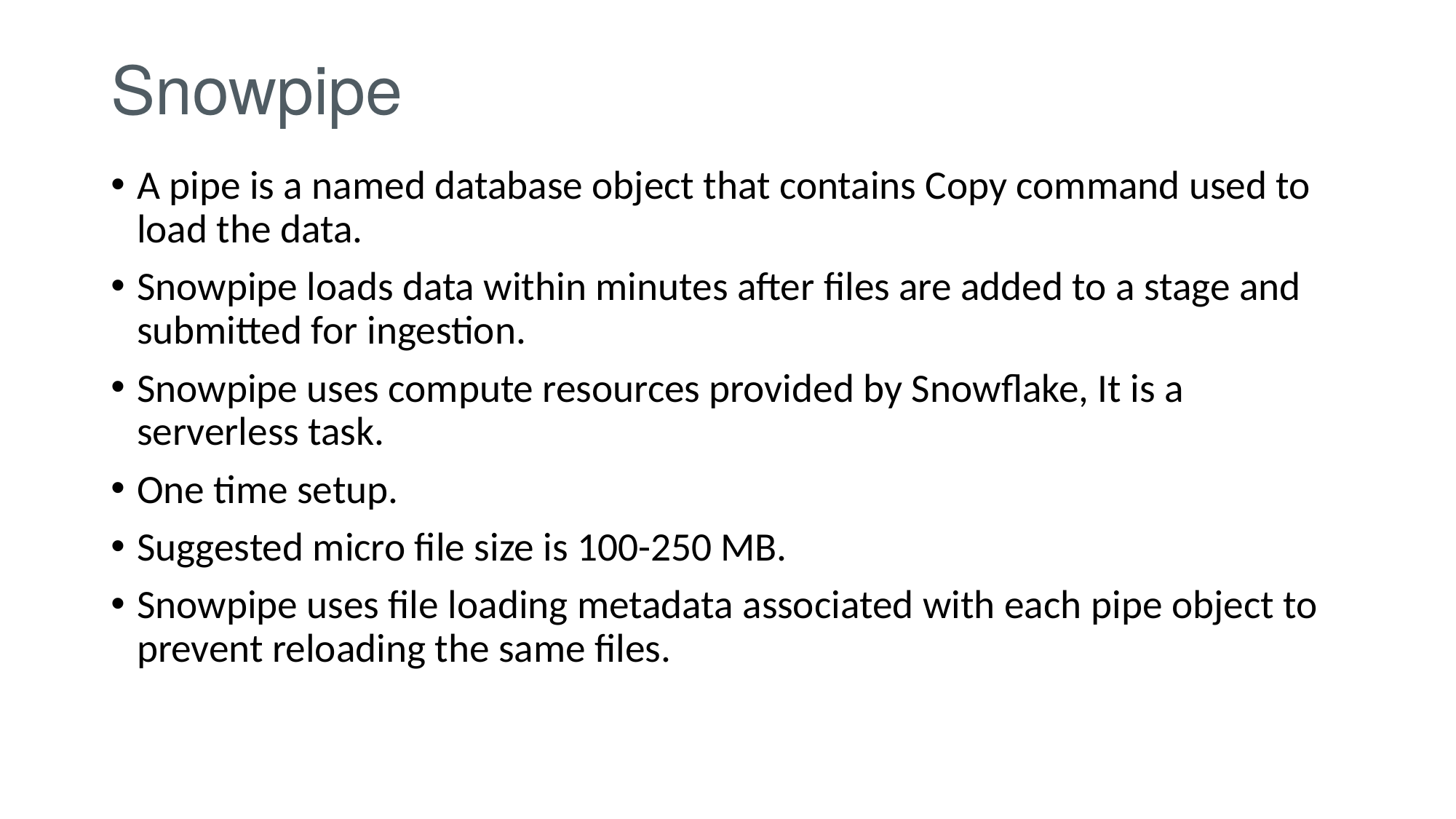

# Snowpipe
A pipe is a named database object that contains Copy command used to load the data.
Snowpipe loads data within minutes after files are added to a stage and submitted for ingestion.
Snowpipe uses compute resources provided by Snowflake, It is a serverless task.
One time setup.
Suggested micro file size is 100-250 MB.
Snowpipe uses file loading metadata associated with each pipe object to prevent reloading the same files.